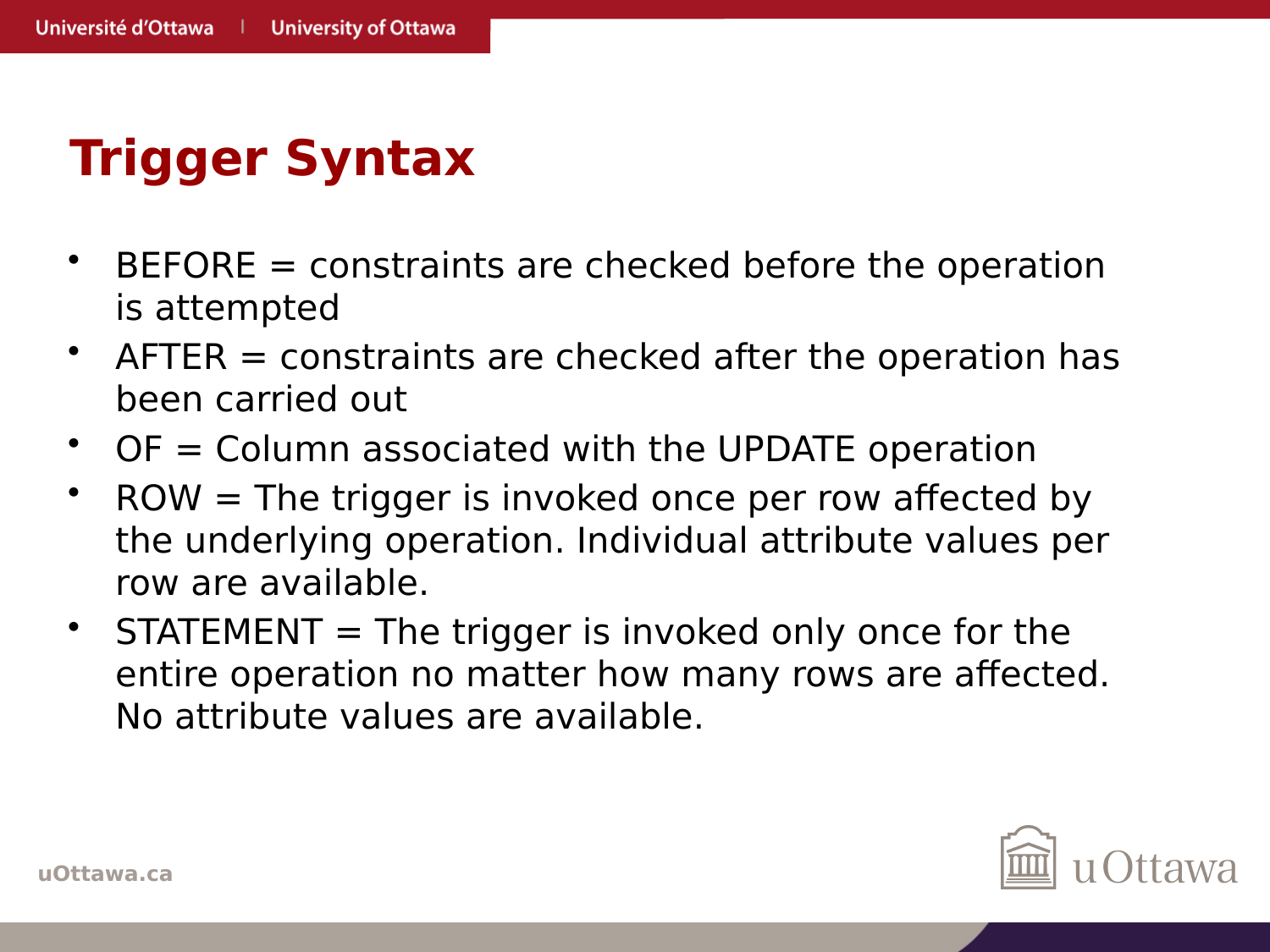

# Trigger Syntax
BEFORE = constraints are checked before the operation is attempted
AFTER = constraints are checked after the operation has been carried out
OF = Column associated with the UPDATE operation
ROW = The trigger is invoked once per row affected by the underlying operation. Individual attribute values per row are available.
STATEMENT = The trigger is invoked only once for the entire operation no matter how many rows are affected. No attribute values are available.